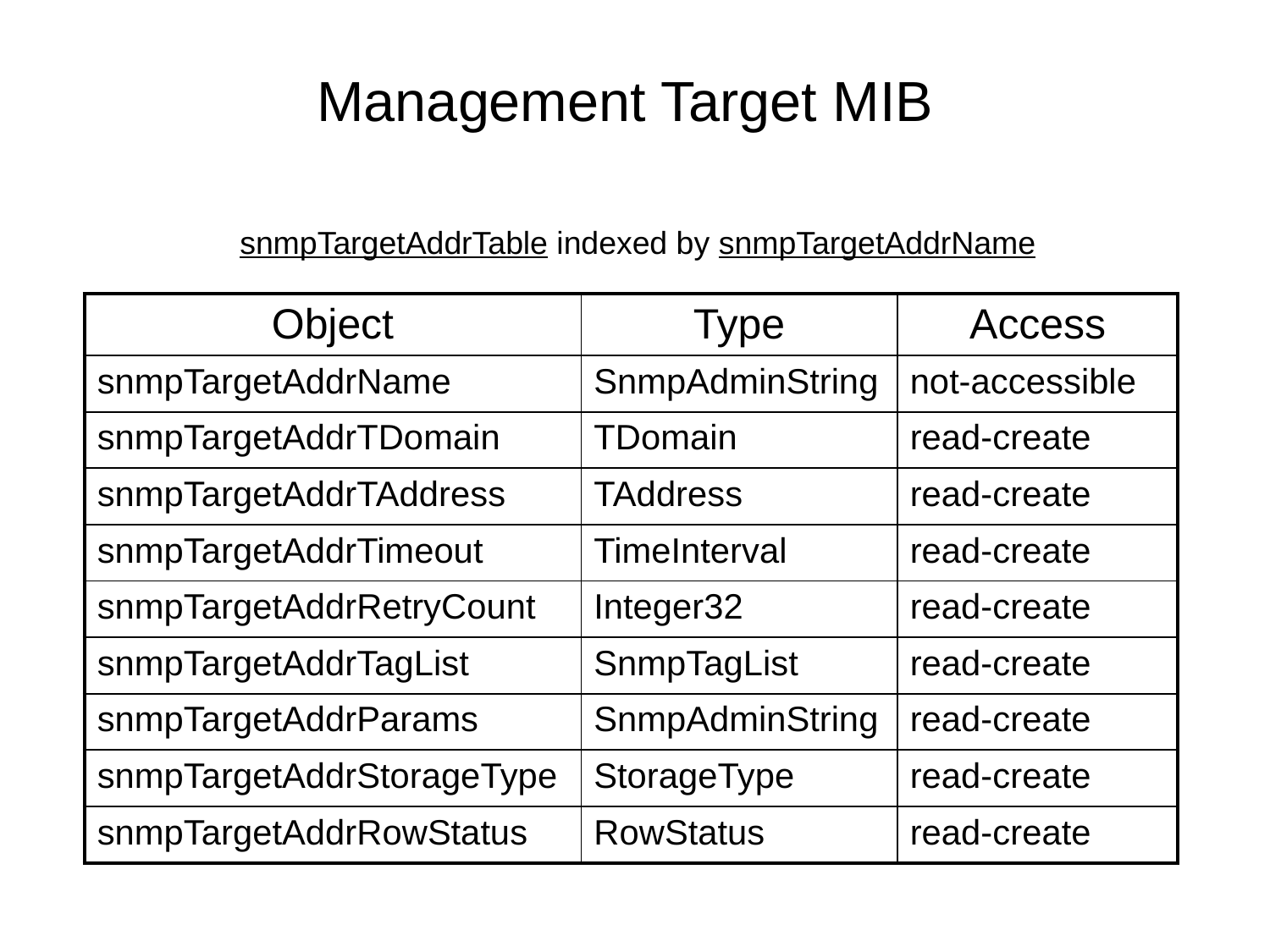

# Management Target MIB
snmpTargetAddrTable indexed by snmpTargetAddrName
| Object | Type | Access |
| --- | --- | --- |
| snmpTargetAddrName | SnmpAdminString | not-accessible |
| snmpTargetAddrTDomain | TDomain | read-create |
| snmpTargetAddrTAddress | TAddress | read-create |
| snmpTargetAddrTimeout | TimeInterval | read-create |
| snmpTargetAddrRetryCount | Integer32 | read-create |
| snmpTargetAddrTagList | SnmpTagList | read-create |
| snmpTargetAddrParams | SnmpAdminString | read-create |
| snmpTargetAddrStorageType | StorageType | read-create |
| snmpTargetAddrRowStatus | RowStatus | read-create |